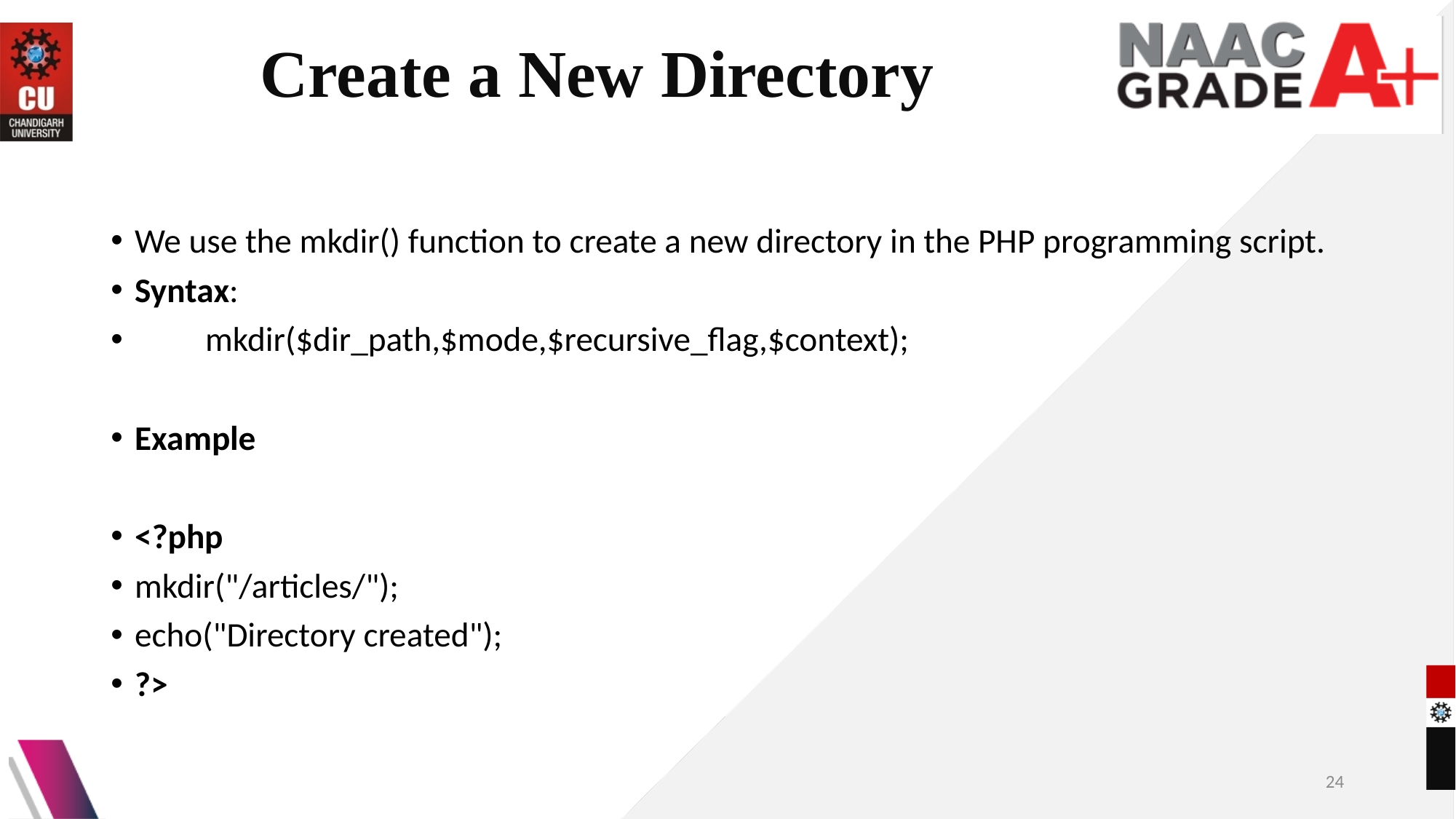

# Create a New Directory
We use the mkdir() function to create a new directory in the PHP programming script.
Syntax:
         mkdir($dir_path,$mode,$recursive_flag,$context);

Example

<?php
mkdir("/articles/");
echo("Directory created");
?>
24